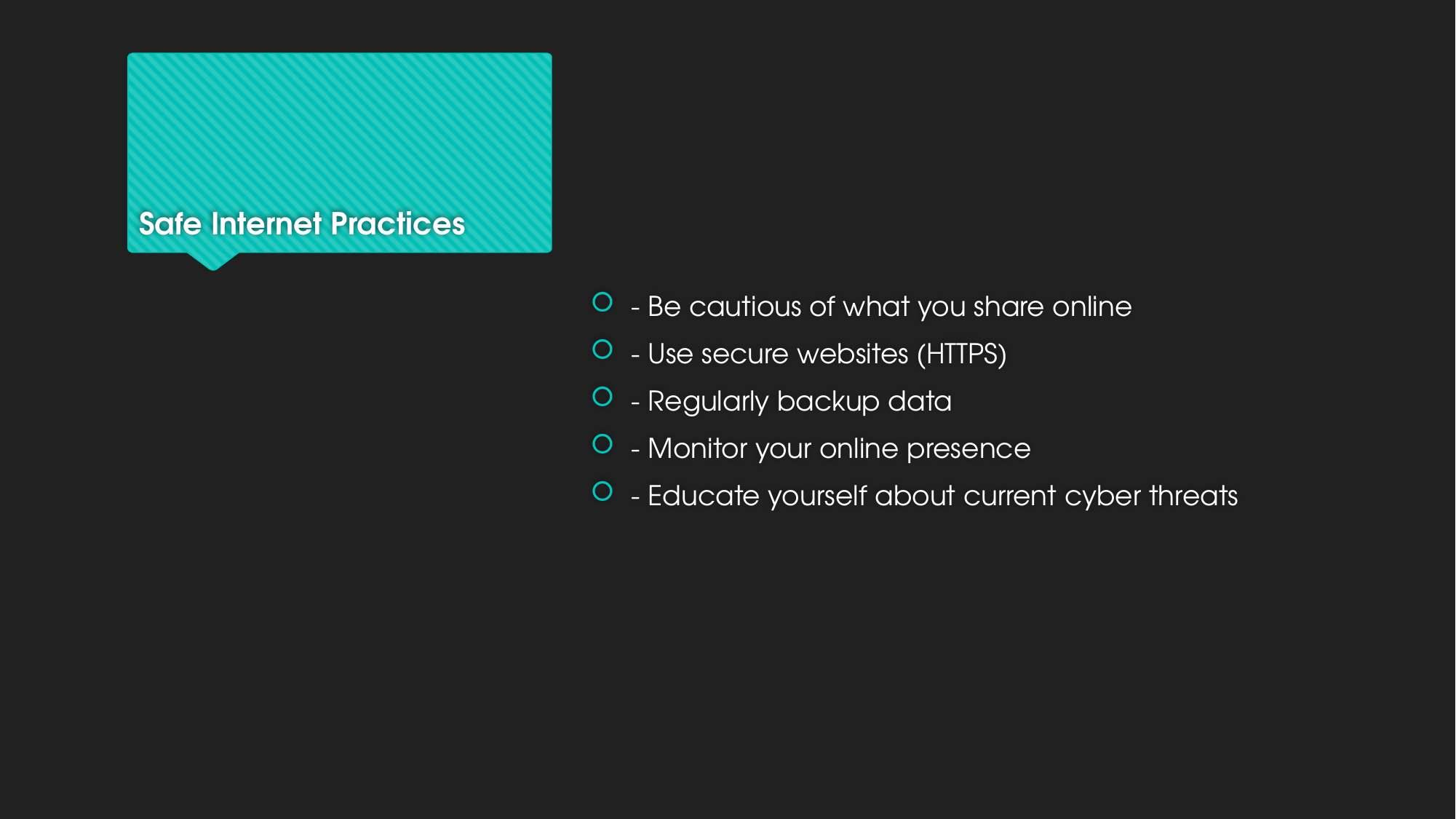

# Safe Internet Practices

- Be cautious of what you share online
- Use secure websites (HTTPS)
- Regularly backup data
- Monitor your online presence
- Educate yourself about current cyber threats